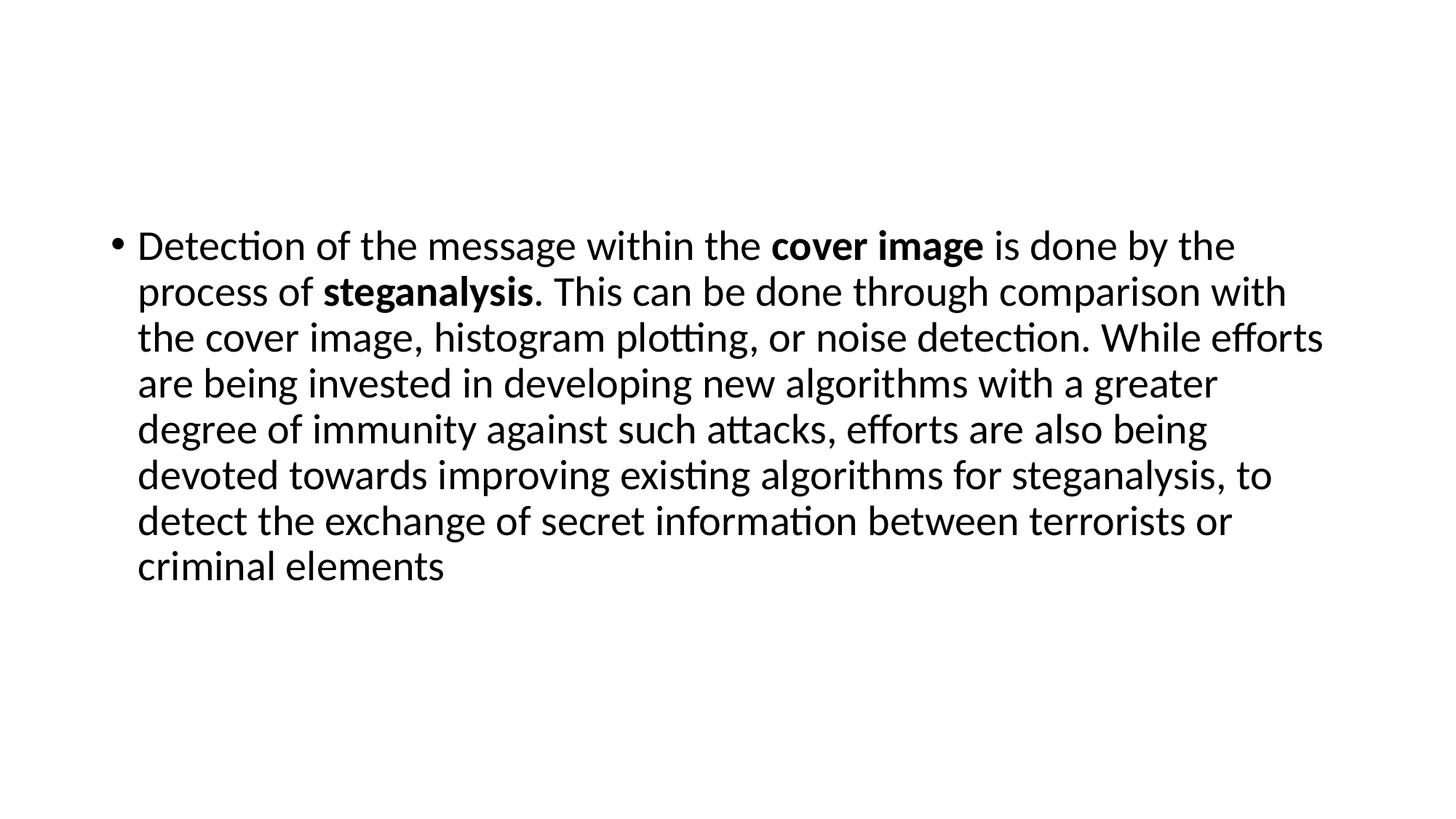

#
Detection of the message within the cover image is done by the process of steganalysis. This can be done through comparison with the cover image, histogram plotting, or noise detection. While efforts are being invested in developing new algorithms with a greater degree of immunity against such attacks, efforts are also being devoted towards improving existing algorithms for steganalysis, to detect the exchange of secret information between terrorists or criminal elements